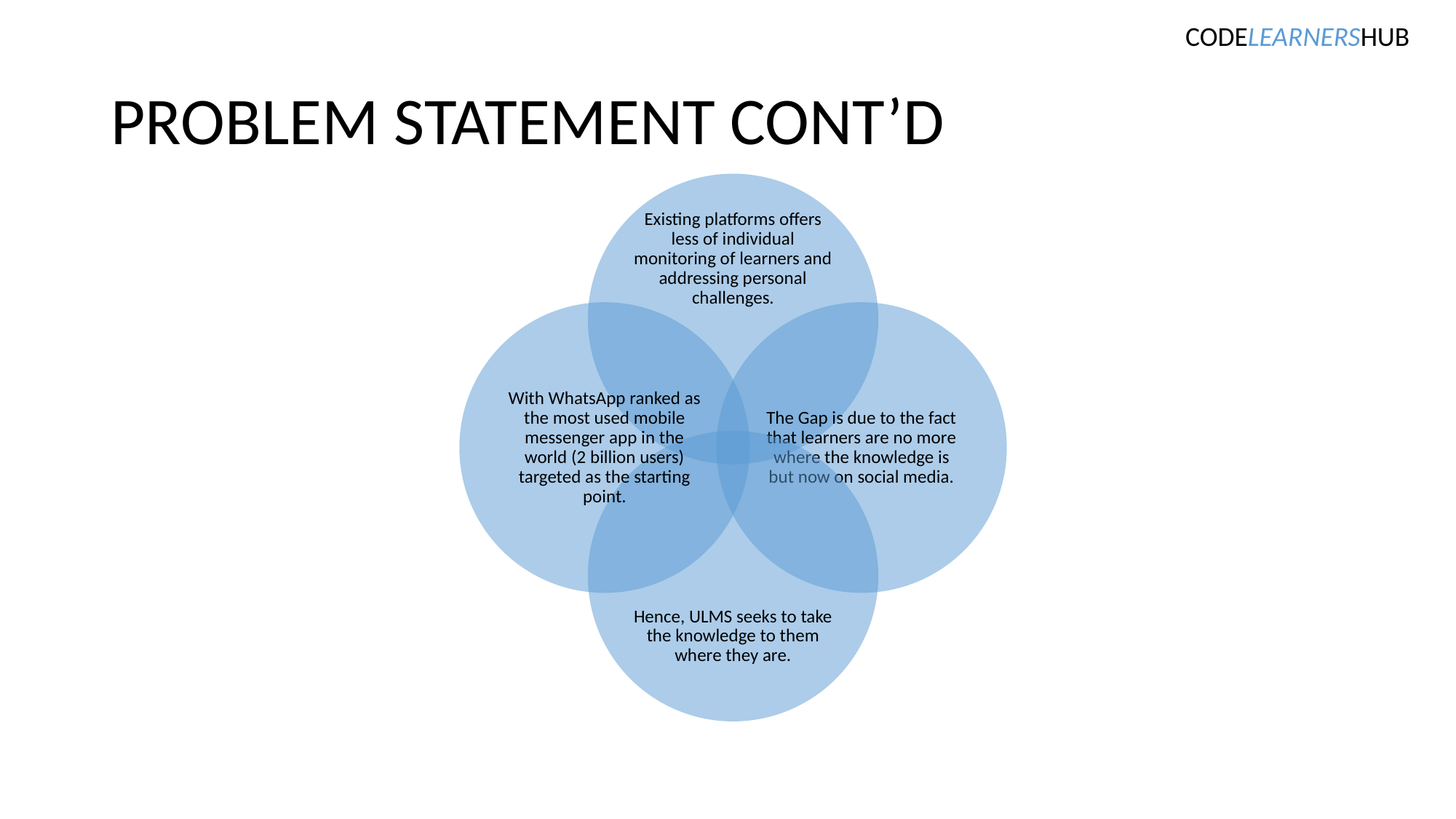

CODELEARNERSHUB
# PROBLEM STATEMENT CONT’D
Existing platforms offers less of individual monitoring of learners and addressing personal challenges.
The Gap is due to the fact that learners are no more where the knowledge is but now on social media.
Hence, ULMS seeks to take the knowledge to them where they are.
With WhatsApp ranked as the most used mobile messenger app in the world (2 billion users) targeted as the starting point.